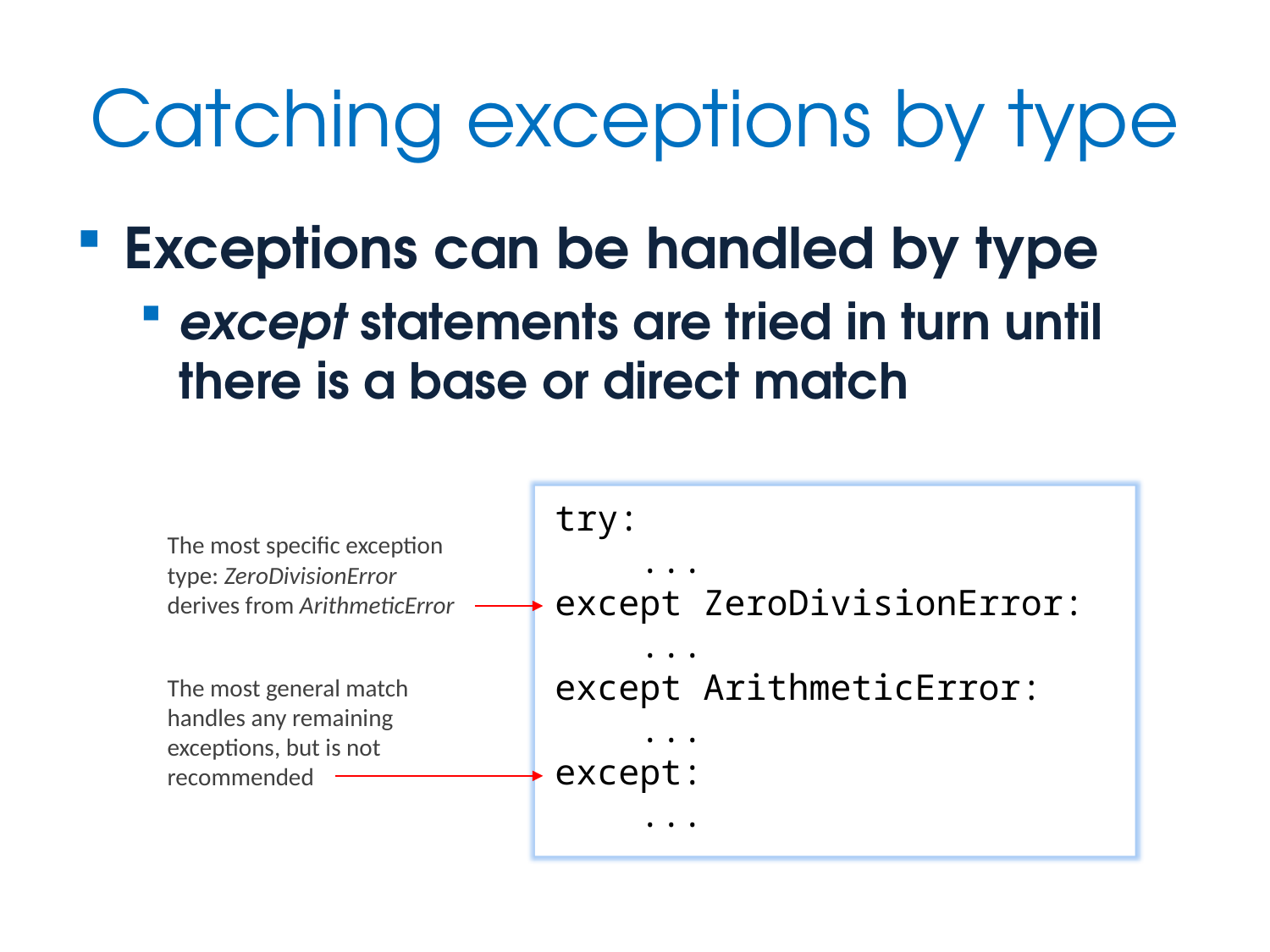

# Catching exceptions by type
Exceptions can be handled by type
except statements are tried in turn until there is a base or direct match
try:
    ...
except ZeroDivisionError:
    ...
except ArithmeticError:
    ...
except:
    ...
The most specific exception type: ZeroDivisionError derives from ArithmeticError
The most general match handles any remaining exceptions, but is not recommended